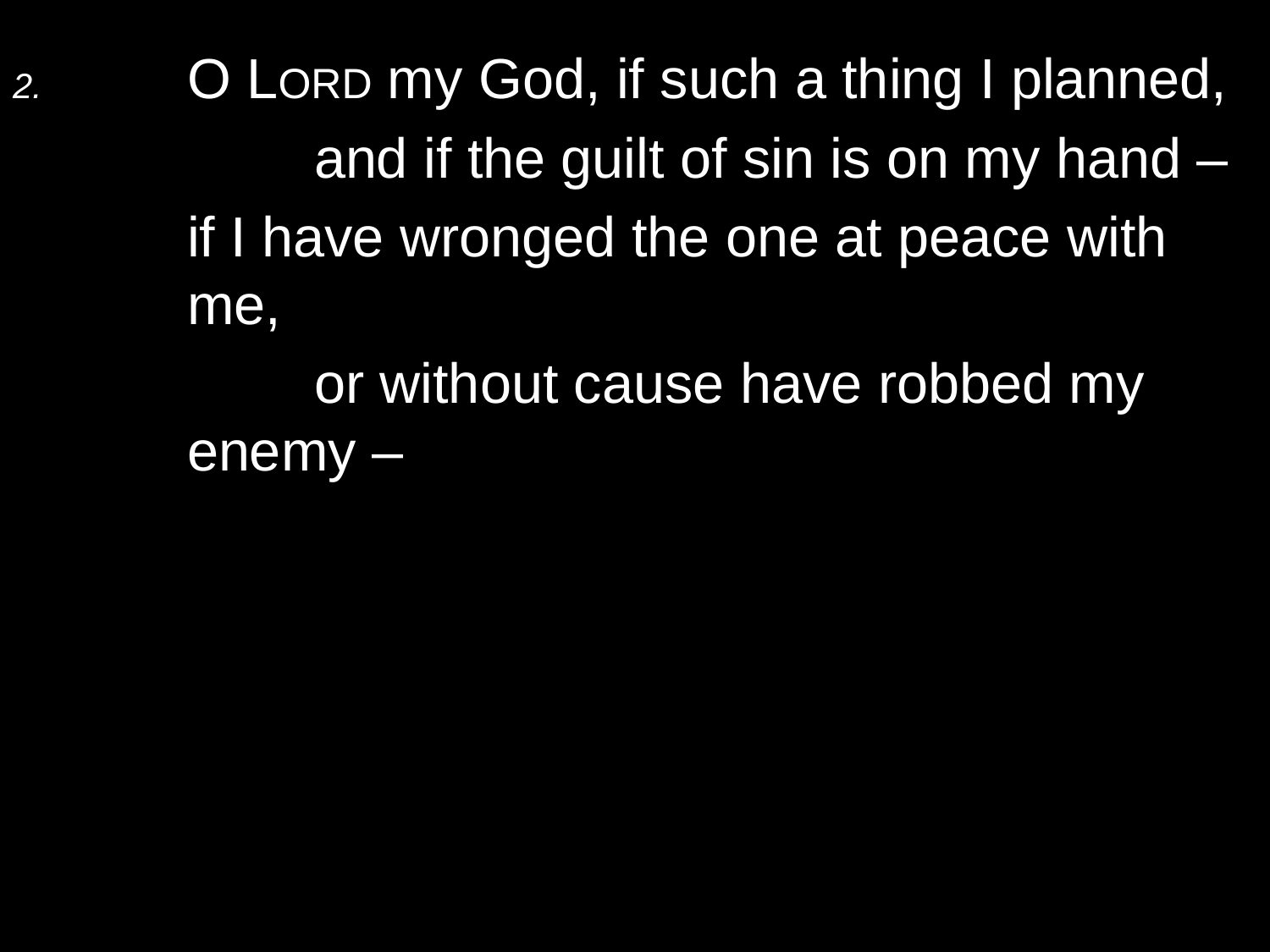

2.	O Lord my God, if such a thing I planned,
		and if the guilt of sin is on my hand –
	if I have wronged the one at peace with me,
		or without cause have robbed my enemy –